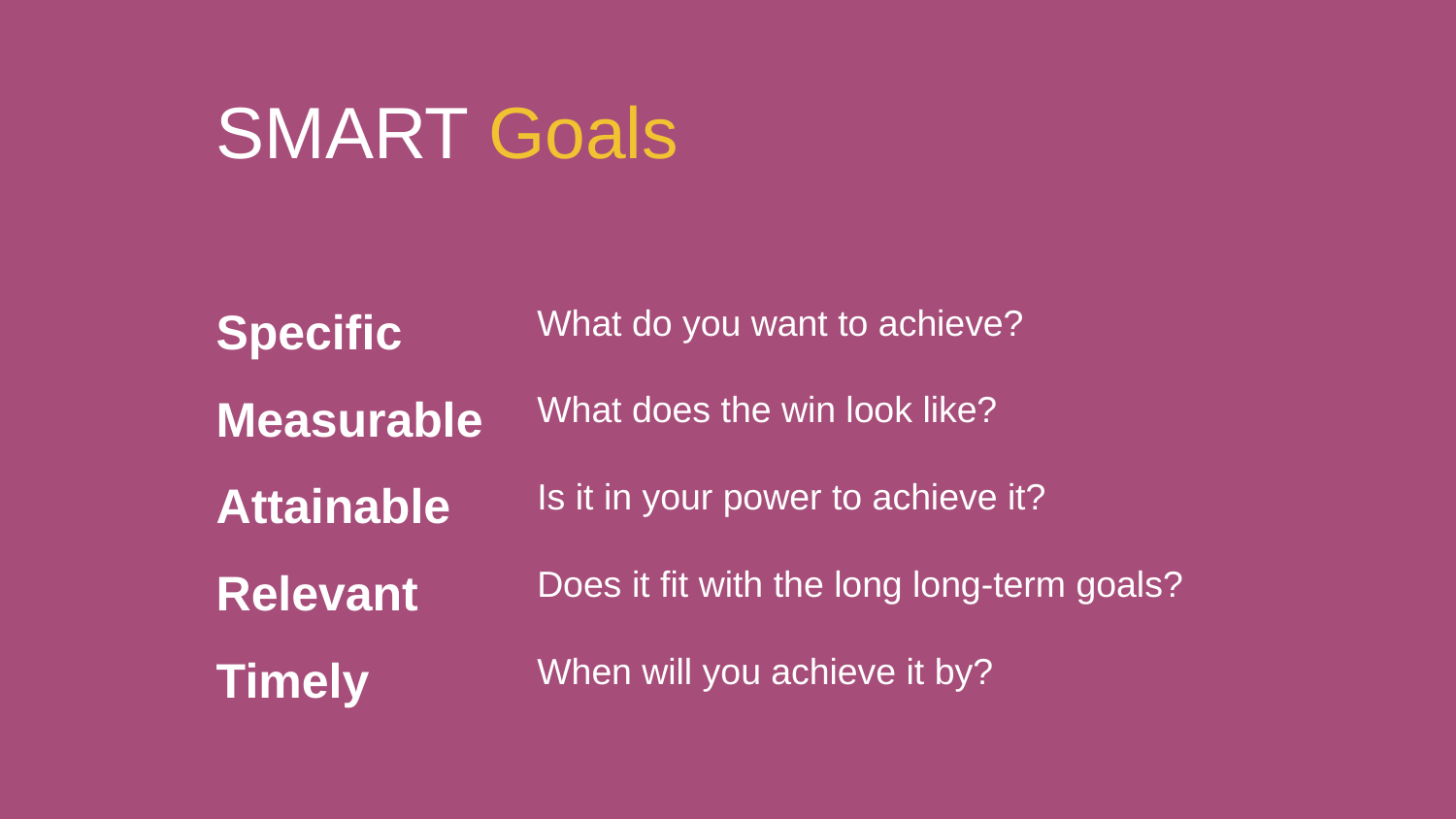

SMART Goals
Specific
What do you want to achieve?
Measurable
What does the win look like?
Attainable
Is it in your power to achieve it?
Relevant
Does it fit with the long long-term goals?
Timely
When will you achieve it by?